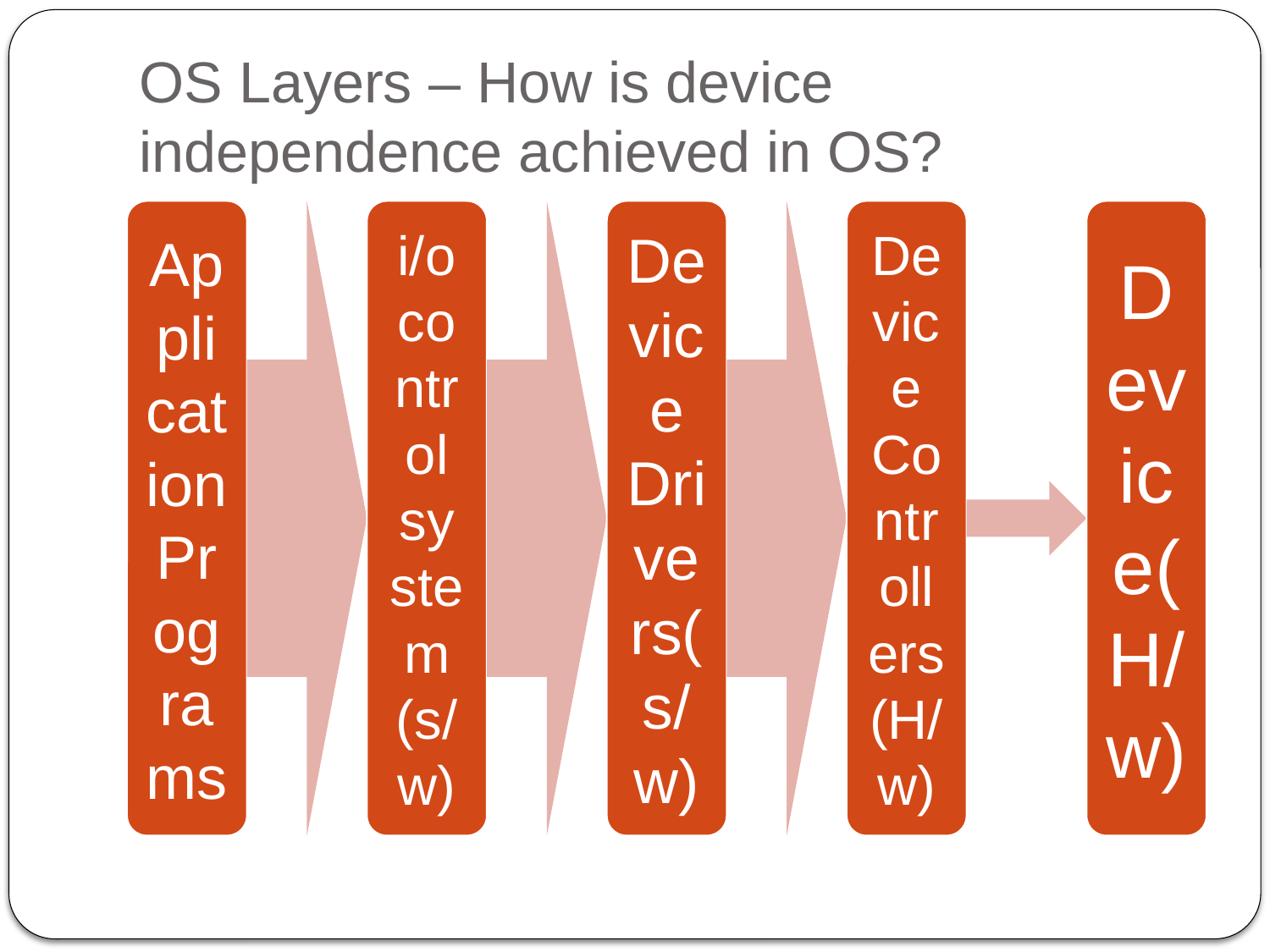

# OS Layers – How is device independence achieved in OS?
Application Programs
i/o control system (s/w)
Device Drivers(s/w)
Device Controllers(H/w)
Device(H/w)